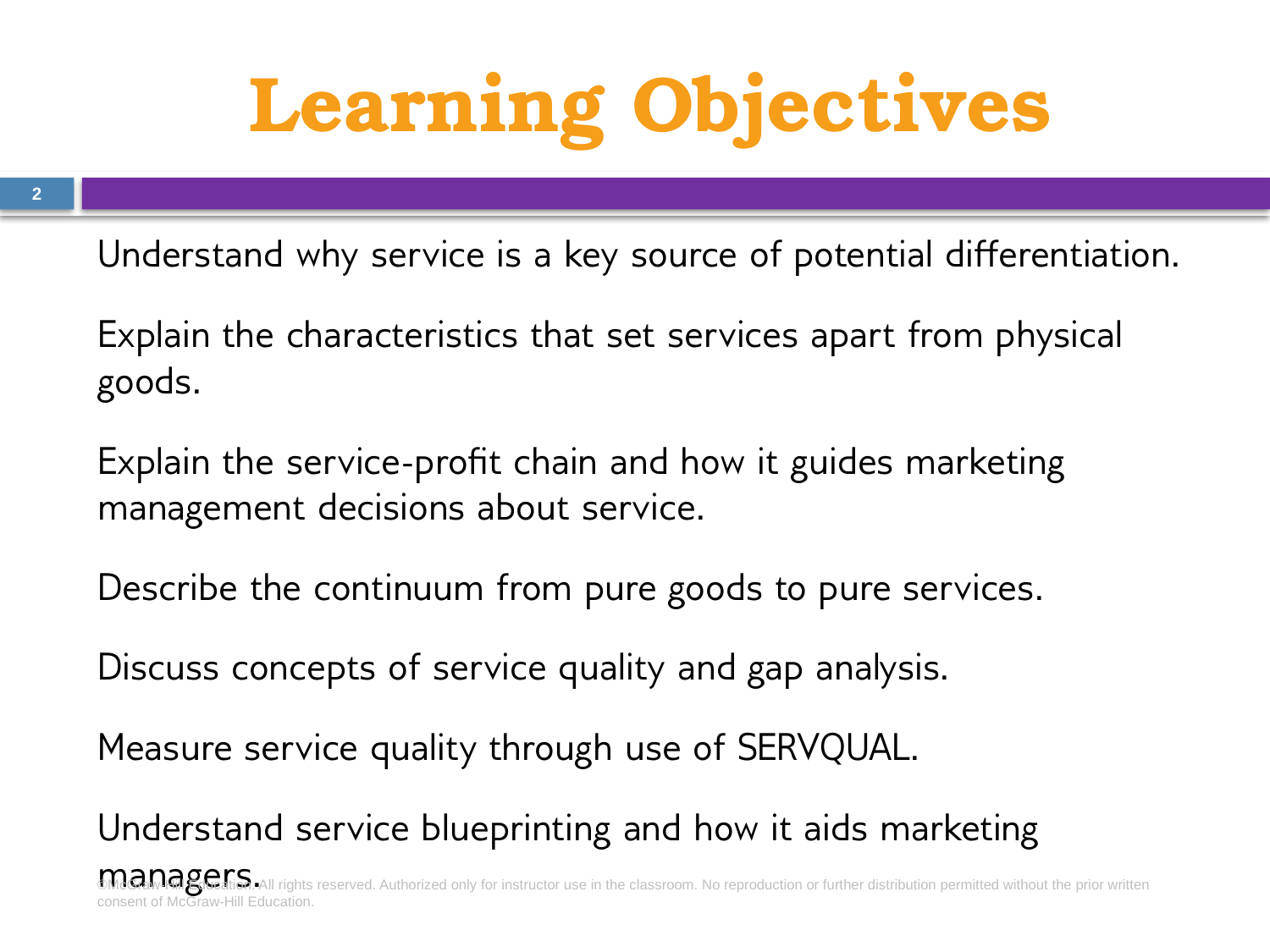

# Learning Objectives
2
Understand why service is a key source of potential differentiation.
Explain the characteristics that set services apart from physical goods.
Explain the service-profit chain and how it guides marketing management decisions about service.
Describe the continuum from pure goods to pure services.
Discuss concepts of service quality and gap analysis.
Measure service quality through use of SERVQUAL.
Understand service blueprinting and how it aids marketing managers.
©McGraw-Hill Education. All rights reserved. Authorized only for instructor use in the classroom. No reproduction or further distribution permitted without the prior written consent of McGraw-Hill Education.